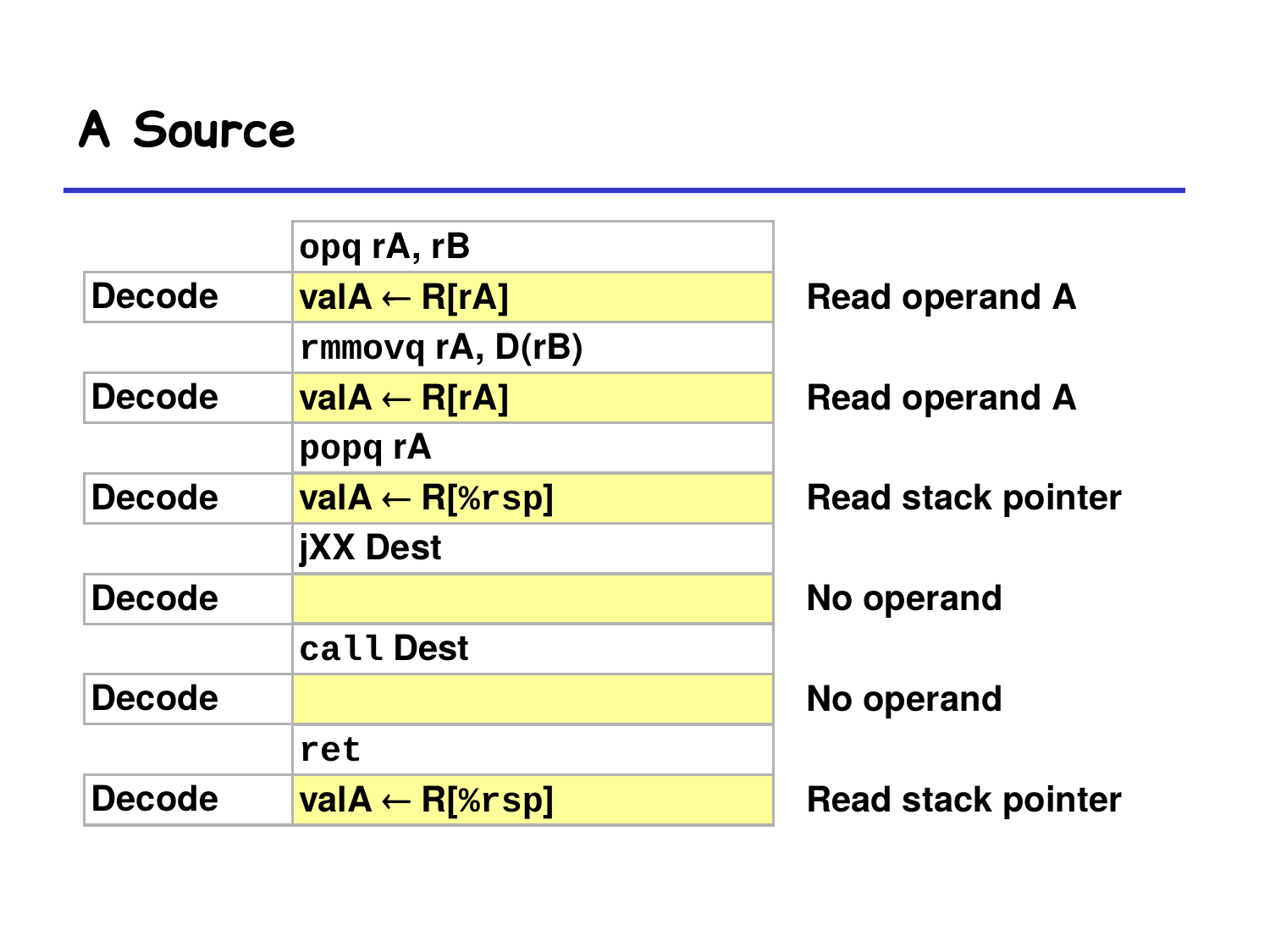

# A Source
opq rA, rB
Decode
valA ← R[rA]

Read operand A
rmmovq rA, D(rB)
Decode
valA ← R[rA]

Read operand A
popq rA
Decode
valA ← R[%rsp]

Read stack pointer
jXX Dest
Decode

No operand
call Dest
Decode

No operand
ret
Decode
valA ← R[%rsp]

Read stack pointer
19